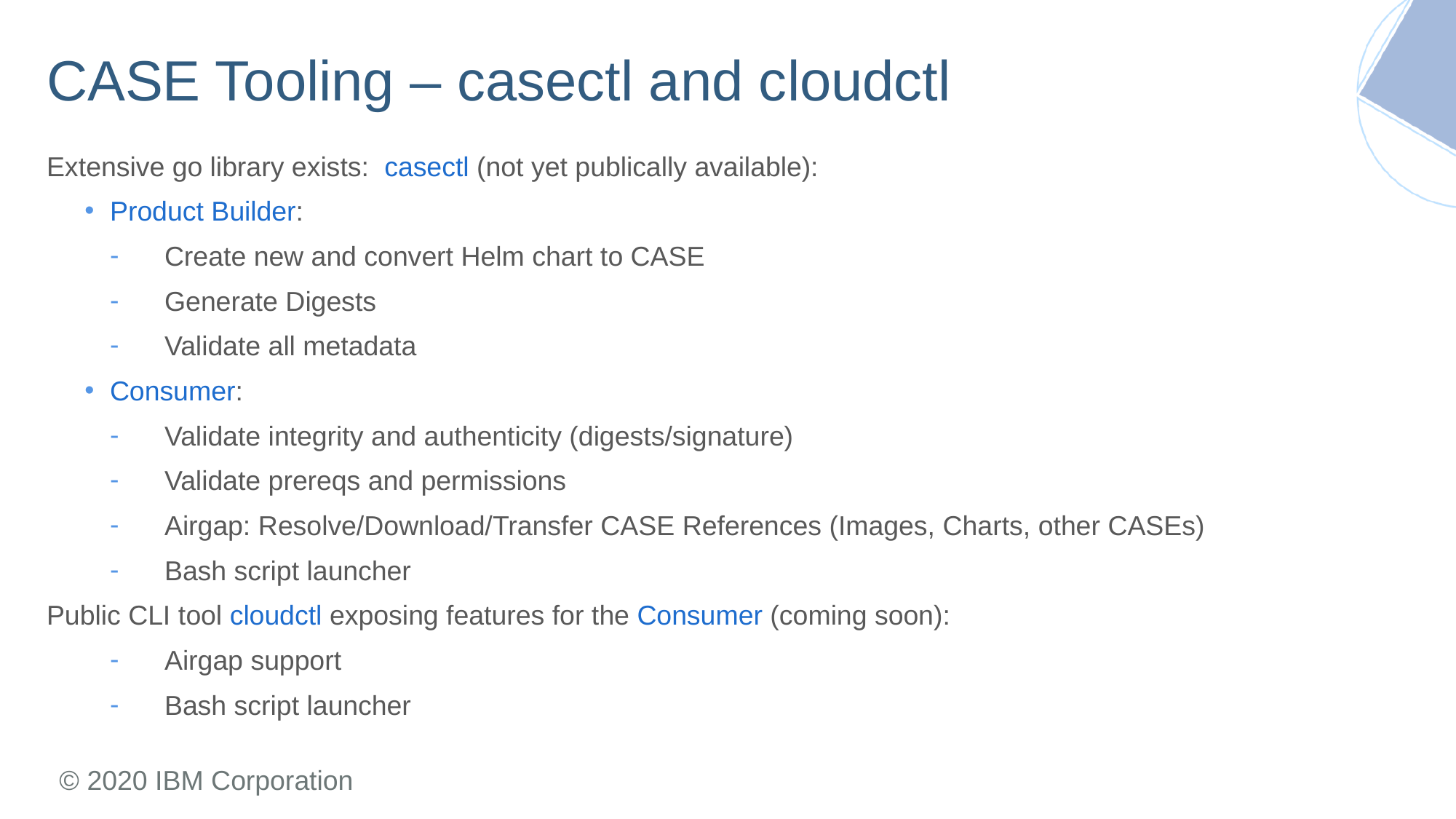

# CASE Tooling – casectl and cloudctl
Extensive go library exists:  casectl (not yet publically available):
Product Builder:
Create new and convert Helm chart to CASE
Generate Digests
Validate all metadata
Consumer:
Validate integrity and authenticity (digests/signature)
Validate prereqs and permissions
Airgap: Resolve/Download/Transfer CASE References (Images, Charts, other CASEs)
Bash script launcher
Public CLI tool cloudctl exposing features for the Consumer (coming soon):
Airgap support
Bash script launcher